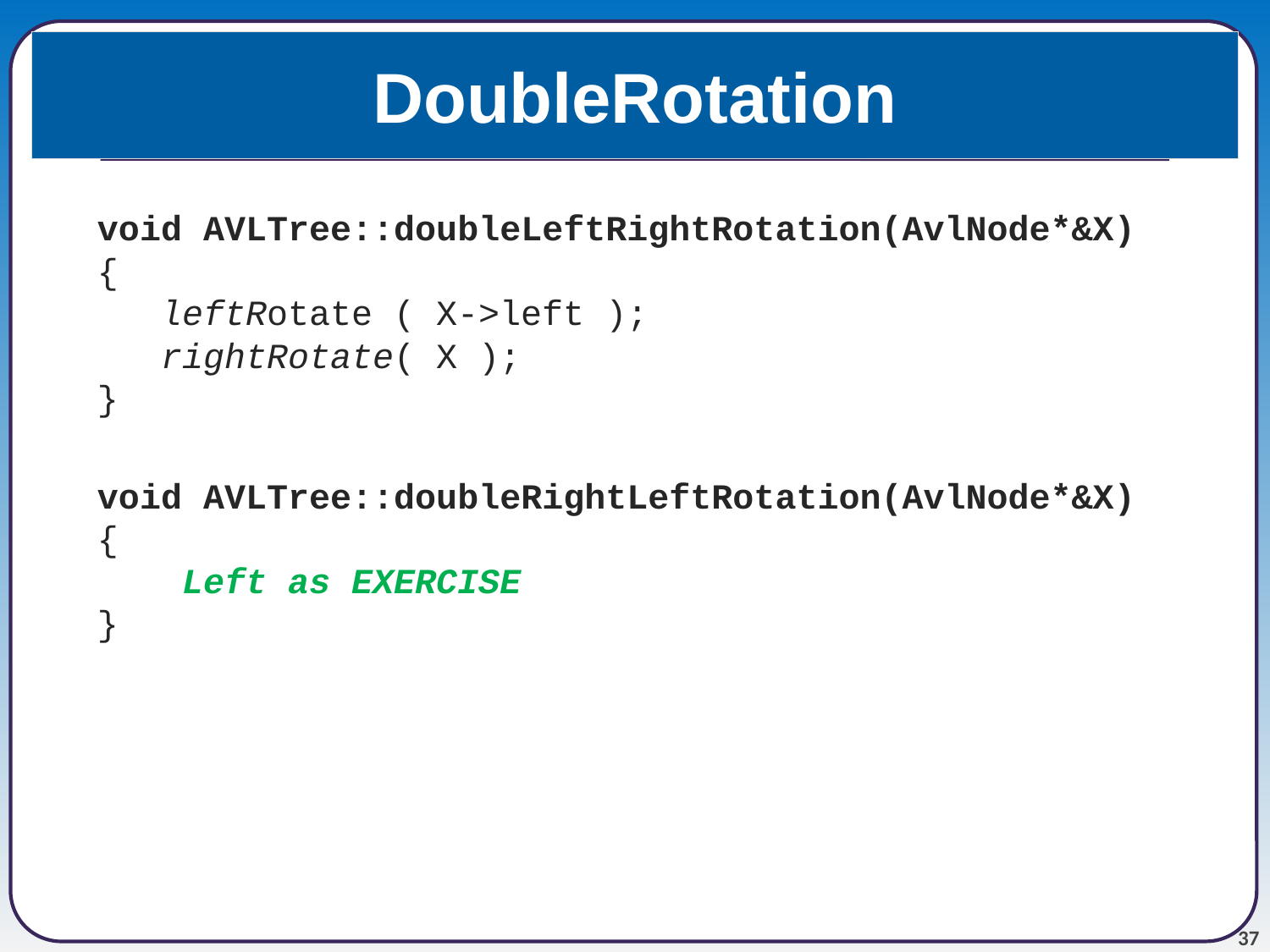

# DoubleRotation
void AVLTree::doubleLeftRightRotation(AvlNode*&X)
{
   leftRotate ( X->left );
   rightRotate( X );
}

void AVLTree::doubleRightLeftRotation(AvlNode*&X)
{
    Left as EXERCISE
}